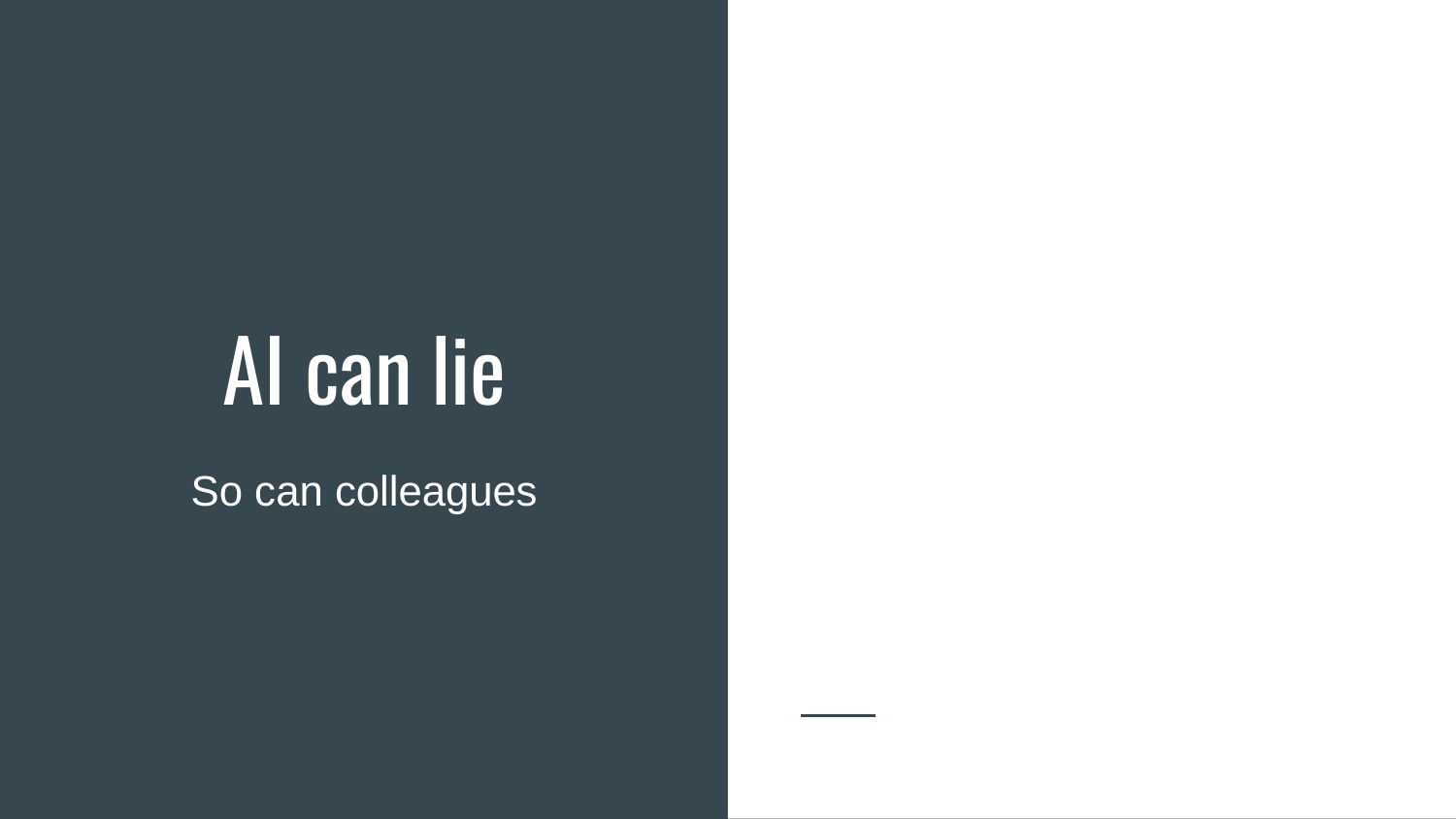

# AI can lie
So can colleagues